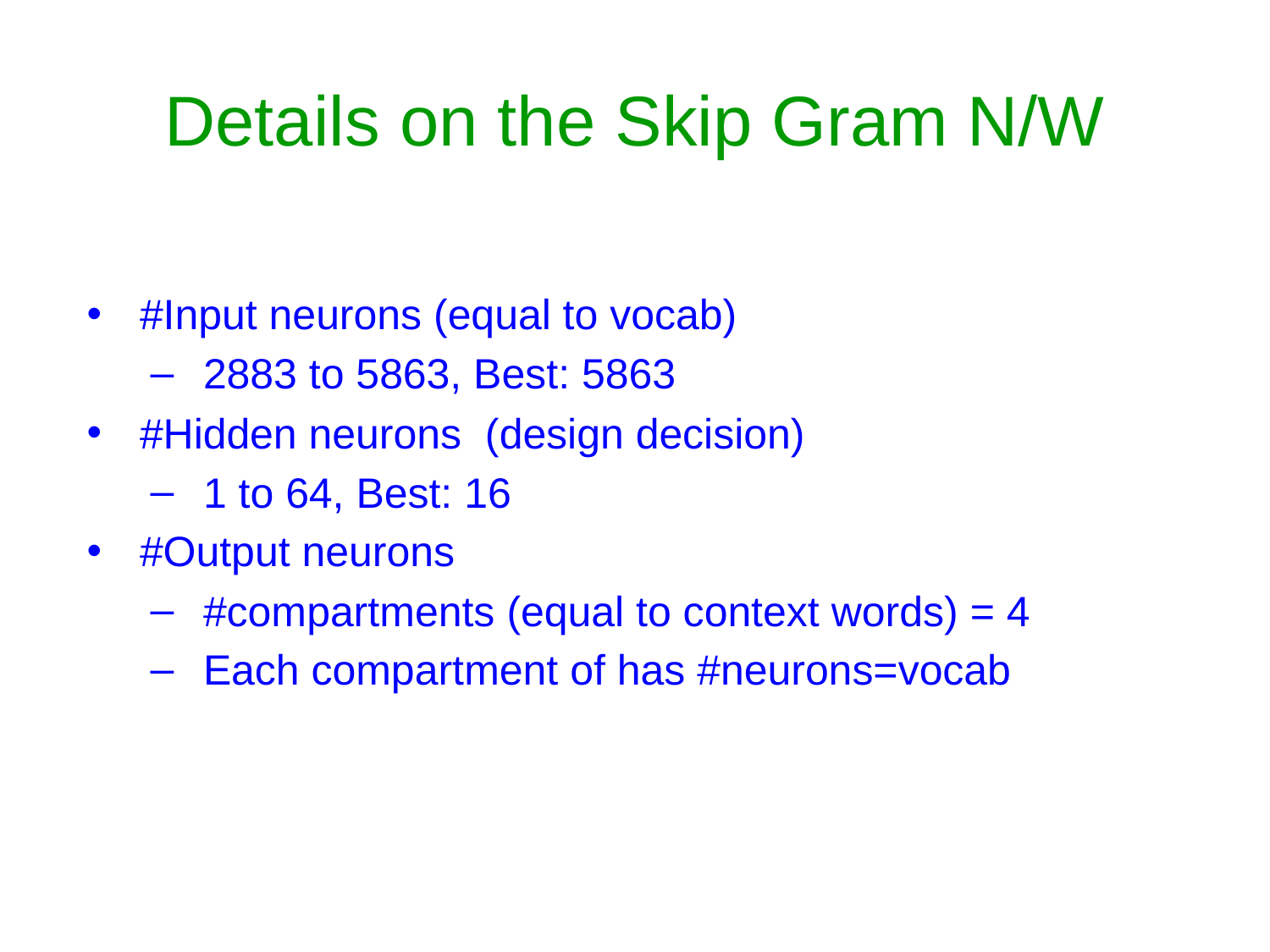

# Details on the Skip Gram N/W

#Input neurons (equal to vocab)
2883 to 5863, Best: 5863
#Hidden neurons  (design decision)
1 to 64, Best: 16
#Output neurons
#compartments (equal to context words) = 4
Each compartment of has #neurons=vocab